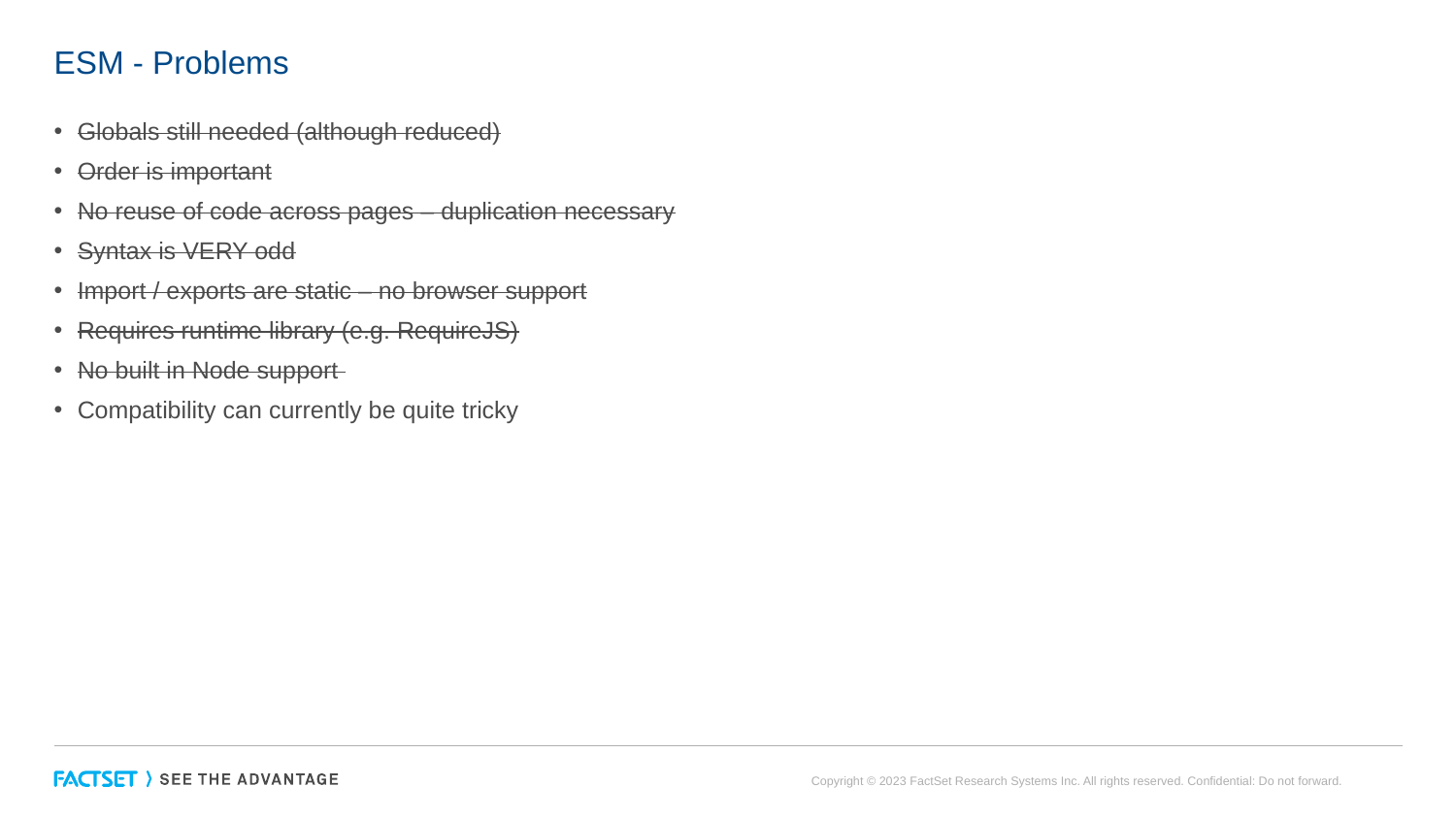

# ESM - Problems
Globals still needed (although reduced)
Order is important
No reuse of code across pages – duplication necessary
Syntax is VERY odd
Import / exports are static – no browser support
Requires runtime library (e.g. RequireJS)
No built in Node support
Compatibility can currently be quite tricky
Copyright © 2023 FactSet Research Systems Inc. All rights reserved. Confidential: Do not forward.